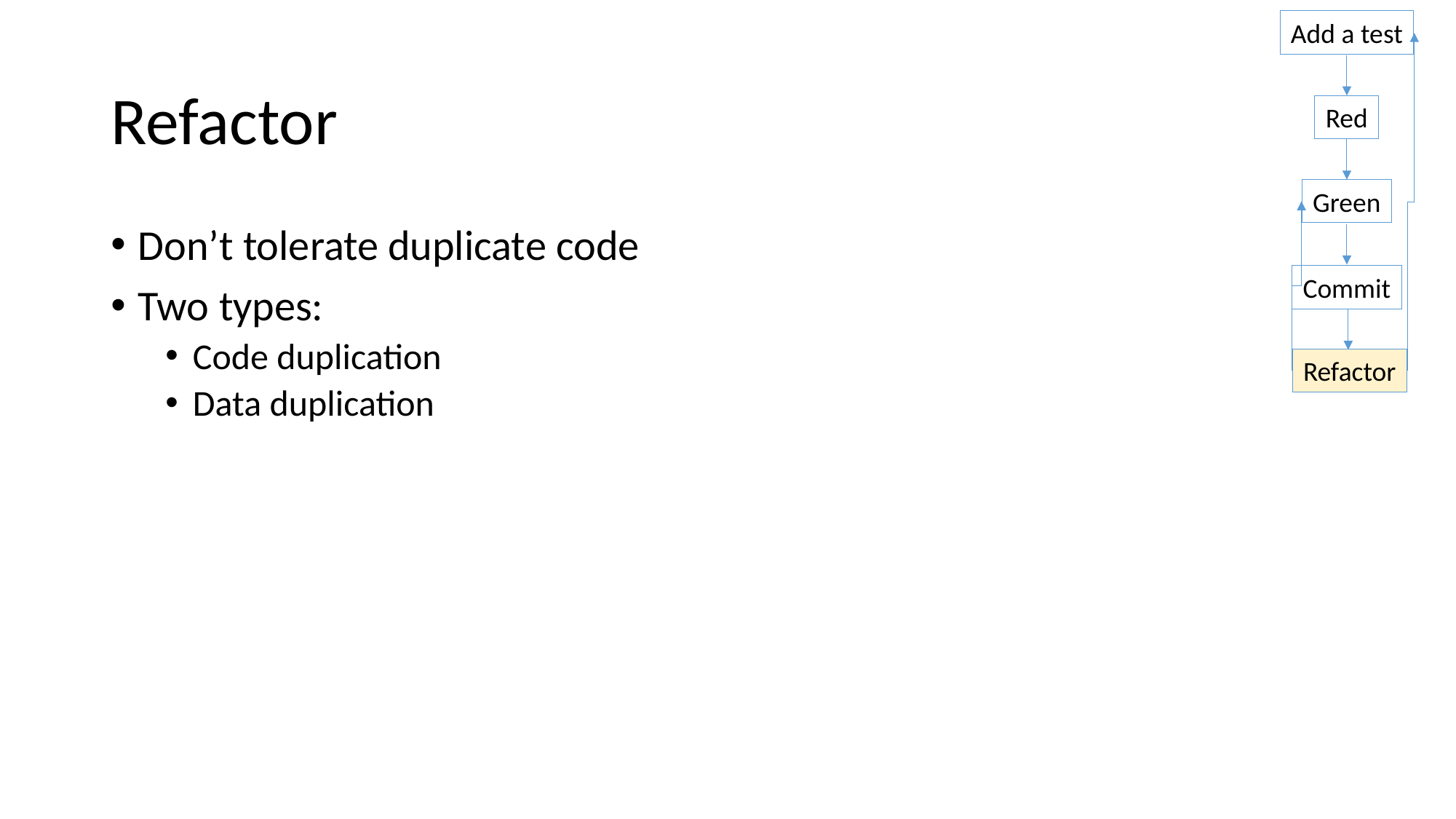

Add a test
# Refactor
Red
Green
Don’t tolerate duplicate code
Two types:
Code duplication
Data duplication
Commit
Refactor